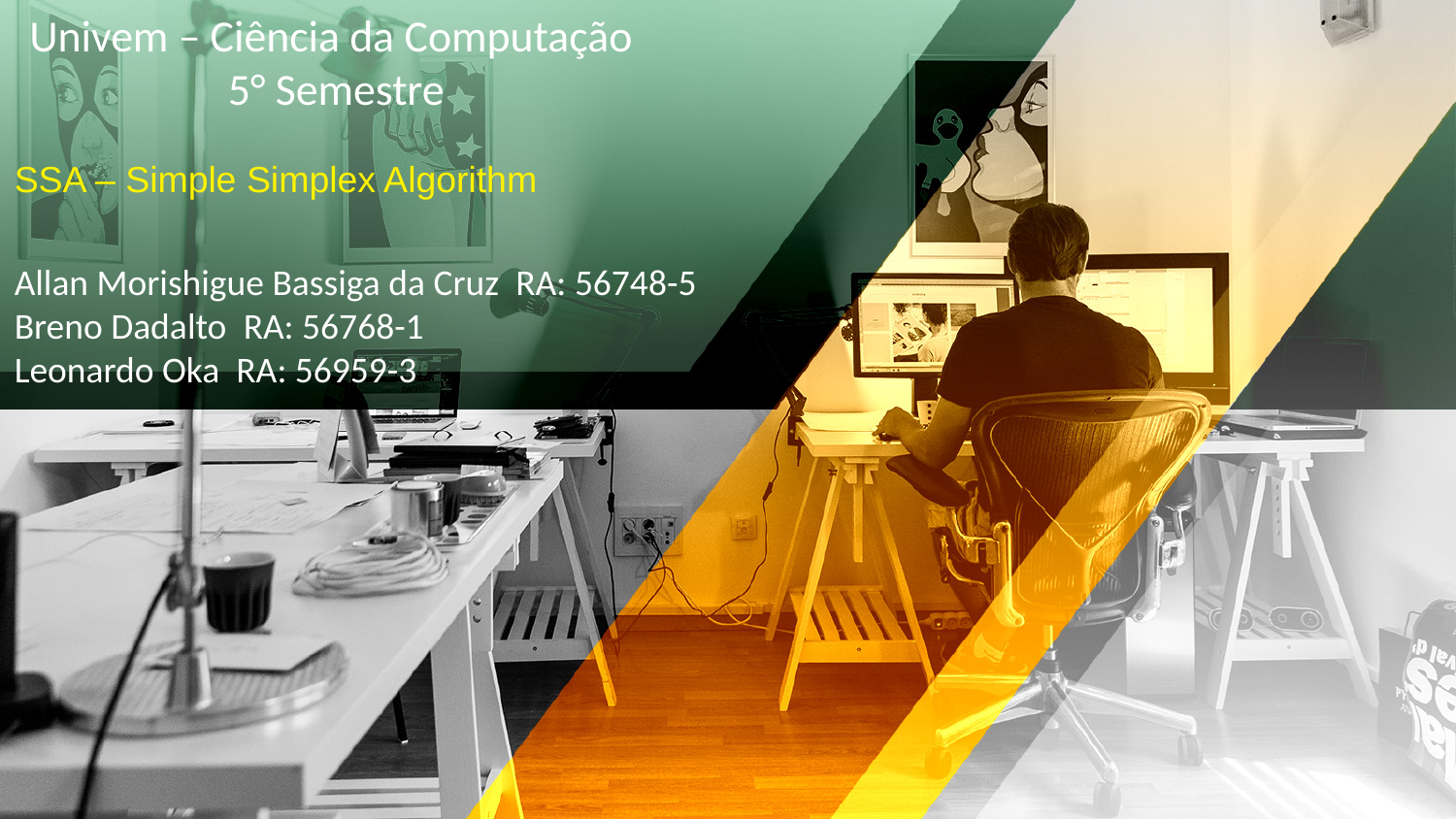

Univem – Ciência da Computação
5° Semestre

SSA – Simple Simplex Algorithm
Allan Morishigue Bassiga da Cruz  RA: 56748-5
Breno Dadalto  RA: 56768-1
Leonardo Oka  RA: 56959-3